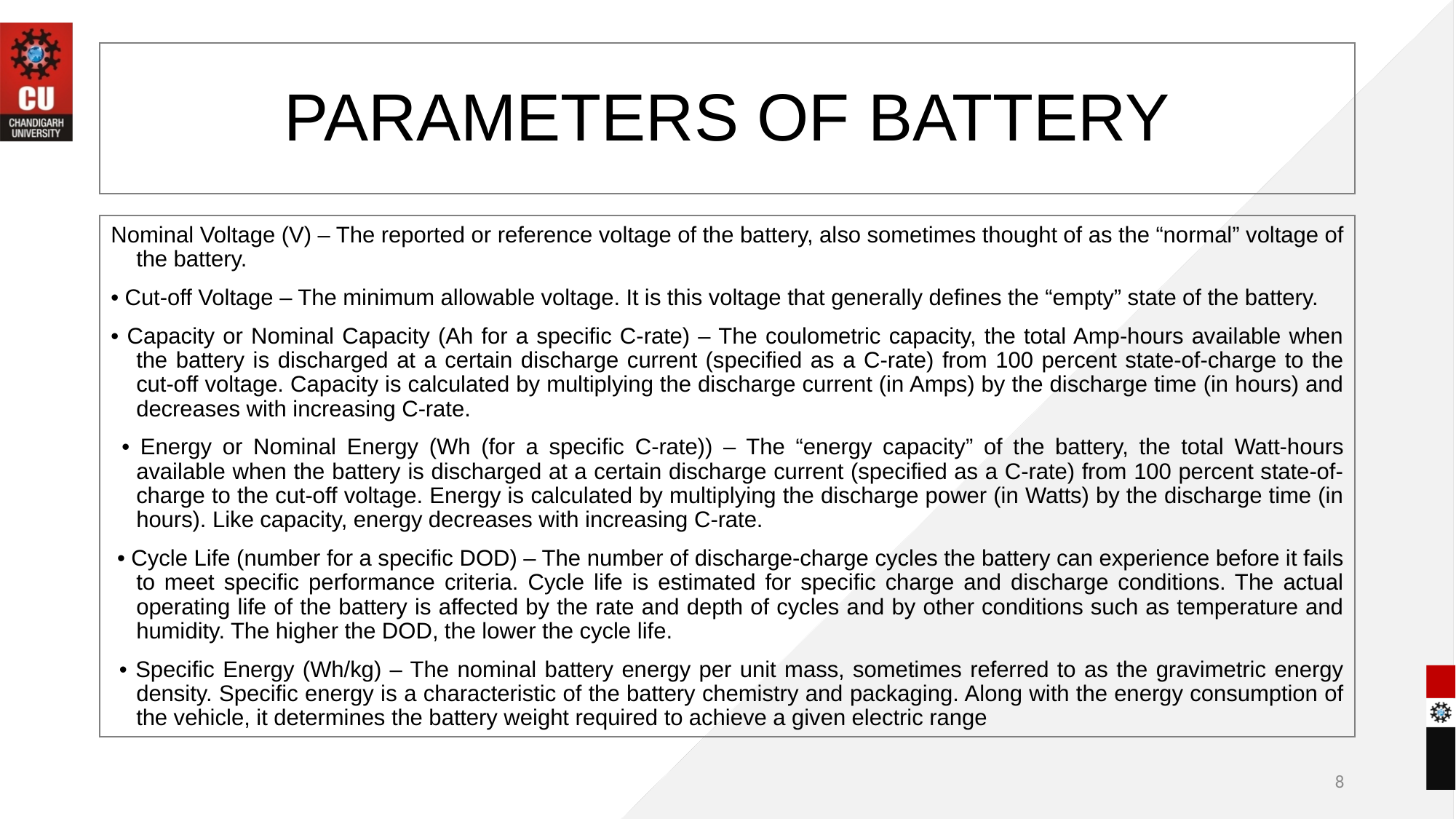

# PARAMETERS OF BATTERY

Nominal Voltage (V) – The reported or reference voltage of the battery, also sometimes thought of as the “normal” voltage of the battery.
• Cut-off Voltage – The minimum allowable voltage. It is this voltage that generally defines the “empty” state of the battery.
• Capacity or Nominal Capacity (Ah for a specific C-rate) – The coulometric capacity, the total Amp-hours available when the battery is discharged at a certain discharge current (specified as a C-rate) from 100 percent state-of-charge to the cut-off voltage. Capacity is calculated by multiplying the discharge current (in Amps) by the discharge time (in hours) and decreases with increasing C-rate.
 • Energy or Nominal Energy (Wh (for a specific C-rate)) – The “energy capacity” of the battery, the total Watt-hours available when the battery is discharged at a certain discharge current (specified as a C-rate) from 100 percent state-of-charge to the cut-off voltage. Energy is calculated by multiplying the discharge power (in Watts) by the discharge time (in hours). Like capacity, energy decreases with increasing C-rate.
 • Cycle Life (number for a specific DOD) – The number of discharge-charge cycles the battery can experience before it fails to meet specific performance criteria. Cycle life is estimated for specific charge and discharge conditions. The actual operating life of the battery is affected by the rate and depth of cycles and by other conditions such as temperature and humidity. The higher the DOD, the lower the cycle life.
 • Specific Energy (Wh/kg) – The nominal battery energy per unit mass, sometimes referred to as the gravimetric energy density. Specific energy is a characteristic of the battery chemistry and packaging. Along with the energy consumption of the vehicle, it determines the battery weight required to achieve a given electric range

8